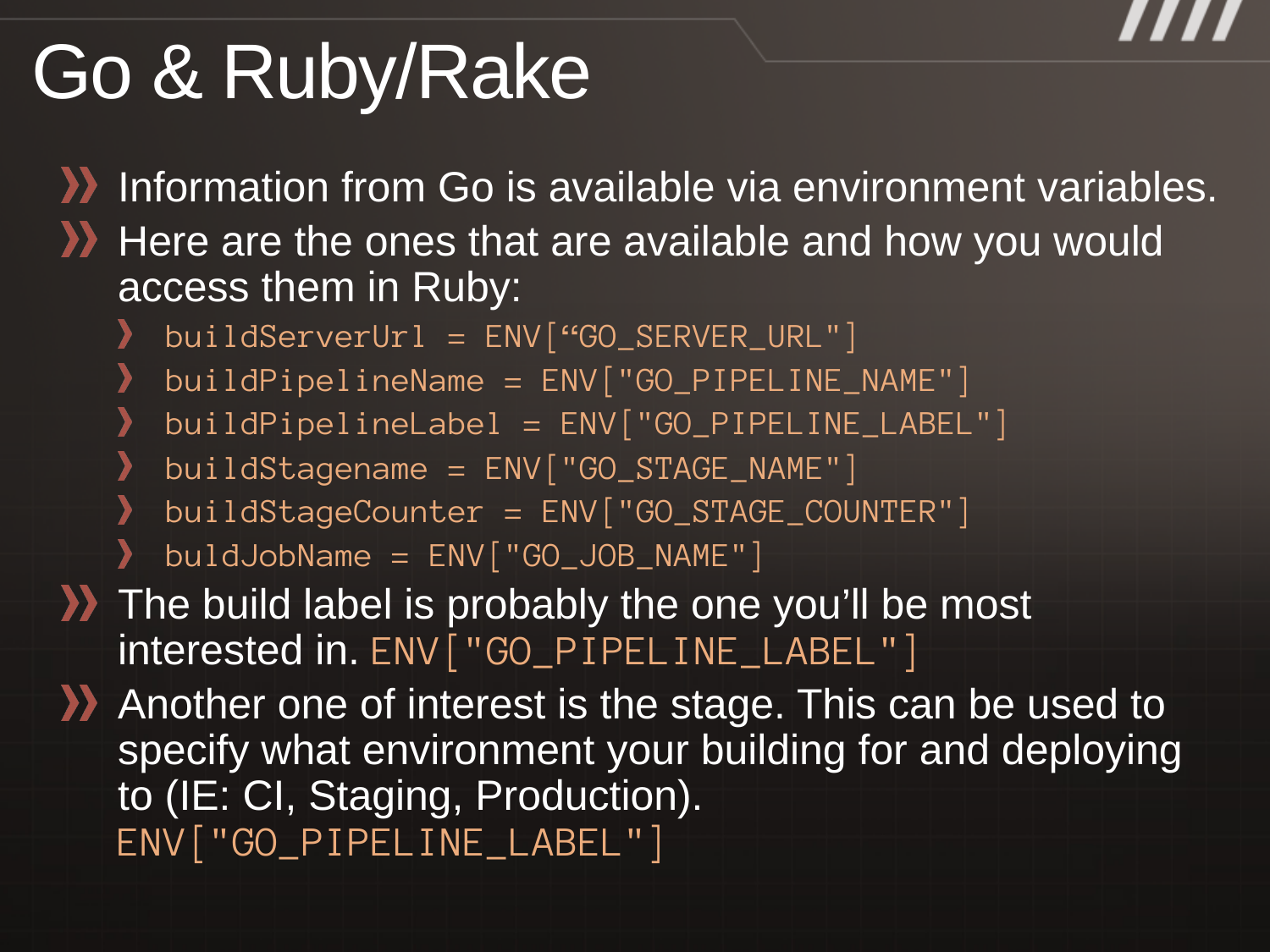

# Go & Ruby/Rake
Information from Go is available via environment variables.
Here are the ones that are available and how you would access them in Ruby:
buildServerUrl = ENV[“GO_SERVER_URL"]
buildPipelineName = ENV["GO_PIPELINE_NAME"]
buildPipelineLabel = ENV["GO_PIPELINE_LABEL"]
buildStagename = ENV["GO_STAGE_NAME"]
buildStageCounter = ENV["GO_STAGE_COUNTER"]
buldJobName = ENV["GO_JOB_NAME"]
The build label is probably the one you’ll be most interested in. ENV["GO_PIPELINE_LABEL"]
Another one of interest is the stage. This can be used to specify what environment your building for and deploying to (IE: CI, Staging, Production). ENV["GO_PIPELINE_LABEL"]